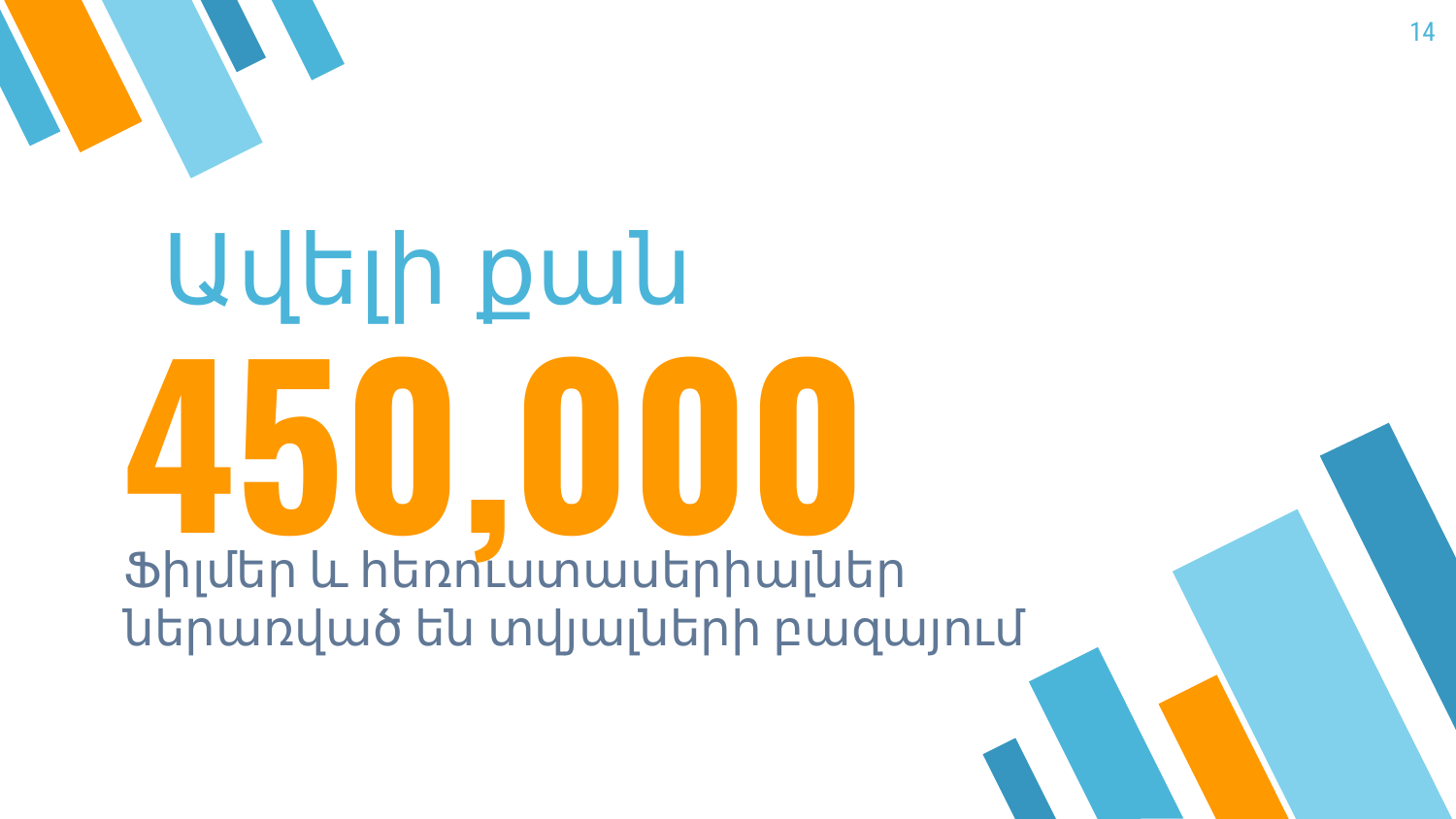

14
Ավելի քան
450,000
Ֆիլմեր և հեռուստասերիալներ ներառված են տվյալների բազայում